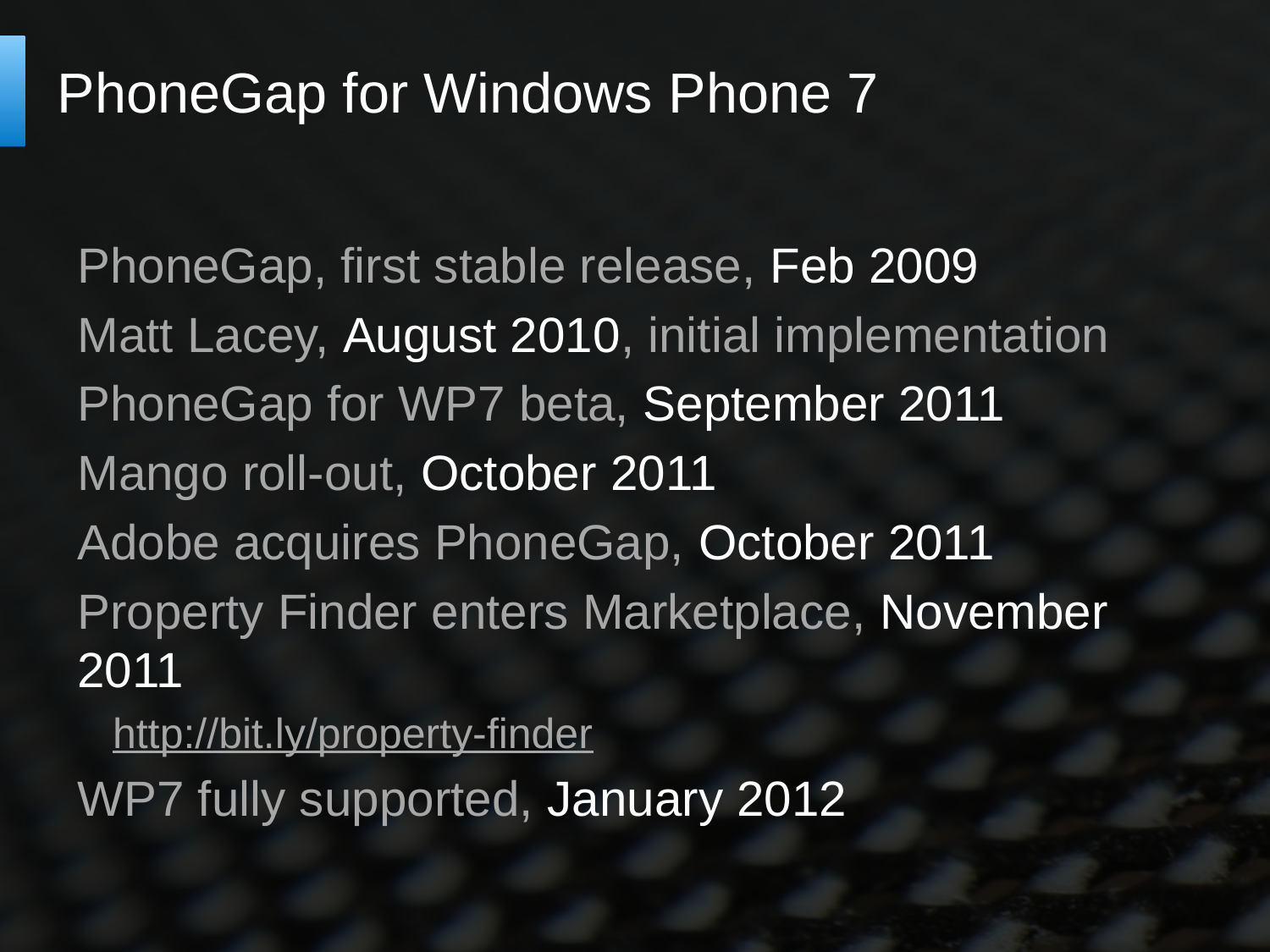

# PhoneGap for Windows Phone 7
PhoneGap, first stable release, Feb 2009
Matt Lacey, August 2010, initial implementation
PhoneGap for WP7 beta, September 2011
Mango roll-out, October 2011
Adobe acquires PhoneGap, October 2011
Property Finder enters Marketplace, November 2011
http://bit.ly/property-finder
WP7 fully supported, January 2012